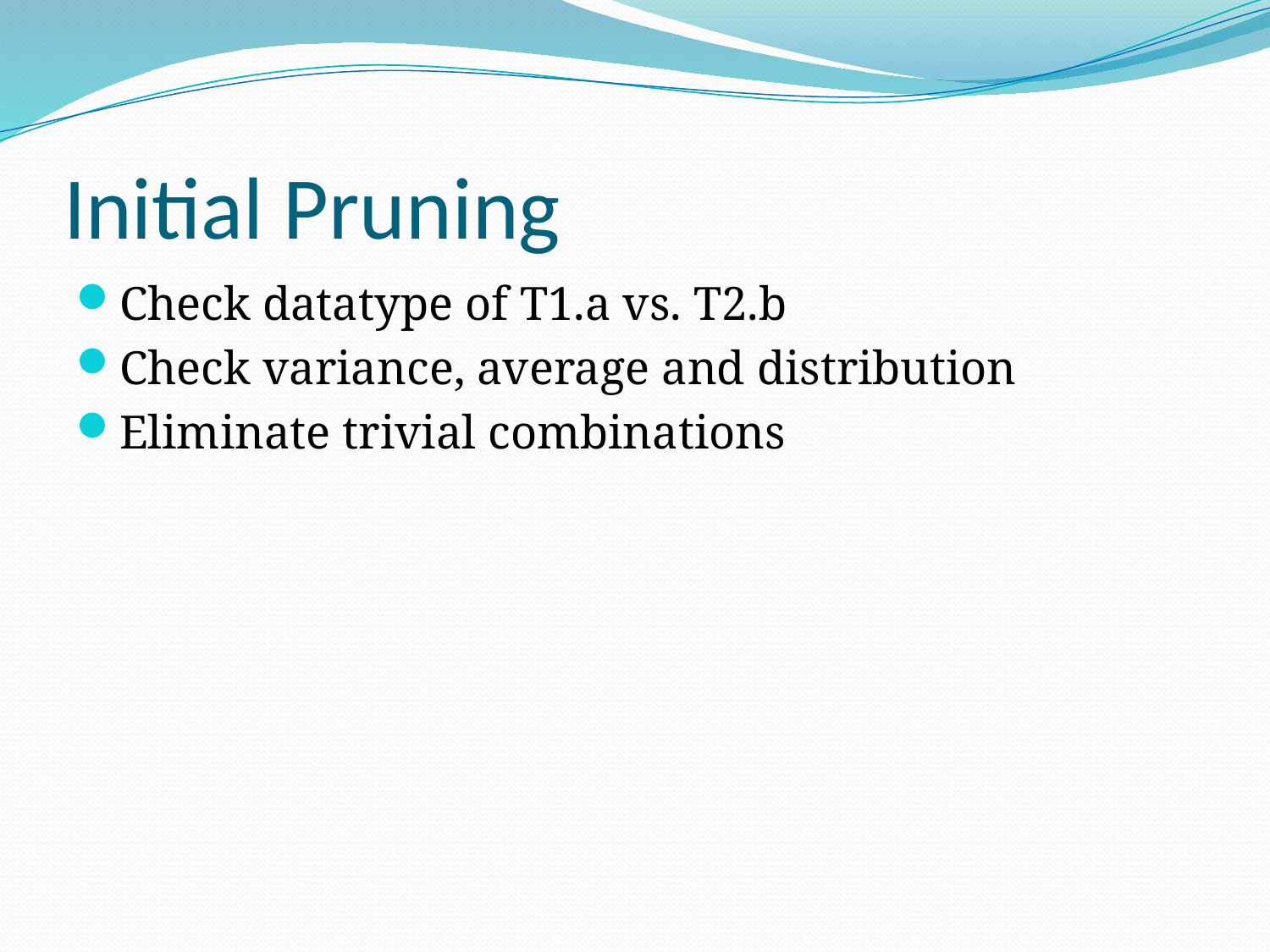

# Initial Pruning
Check datatype of T1.a vs. T2.b
Check variance, average and distribution
Eliminate trivial combinations